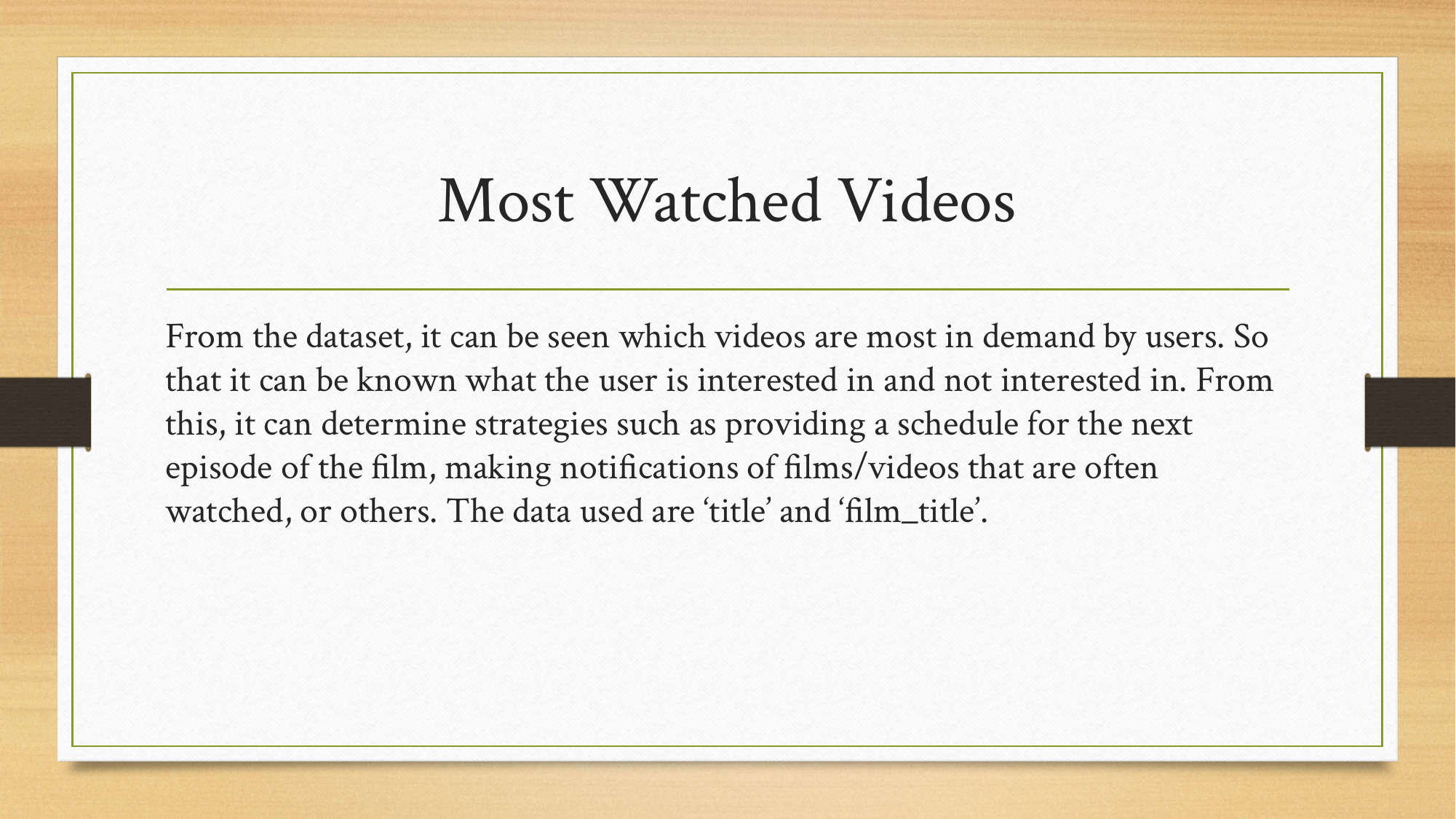

# Most Watched Videos
From the dataset, it can be seen which videos are most in demand by users. So that it can be known what the user is interested in and not interested in. From this, it can determine strategies such as providing a schedule for the next episode of the film, making notifications of films/videos that are often watched, or others. The data used are ‘title’ and ‘film_title’.